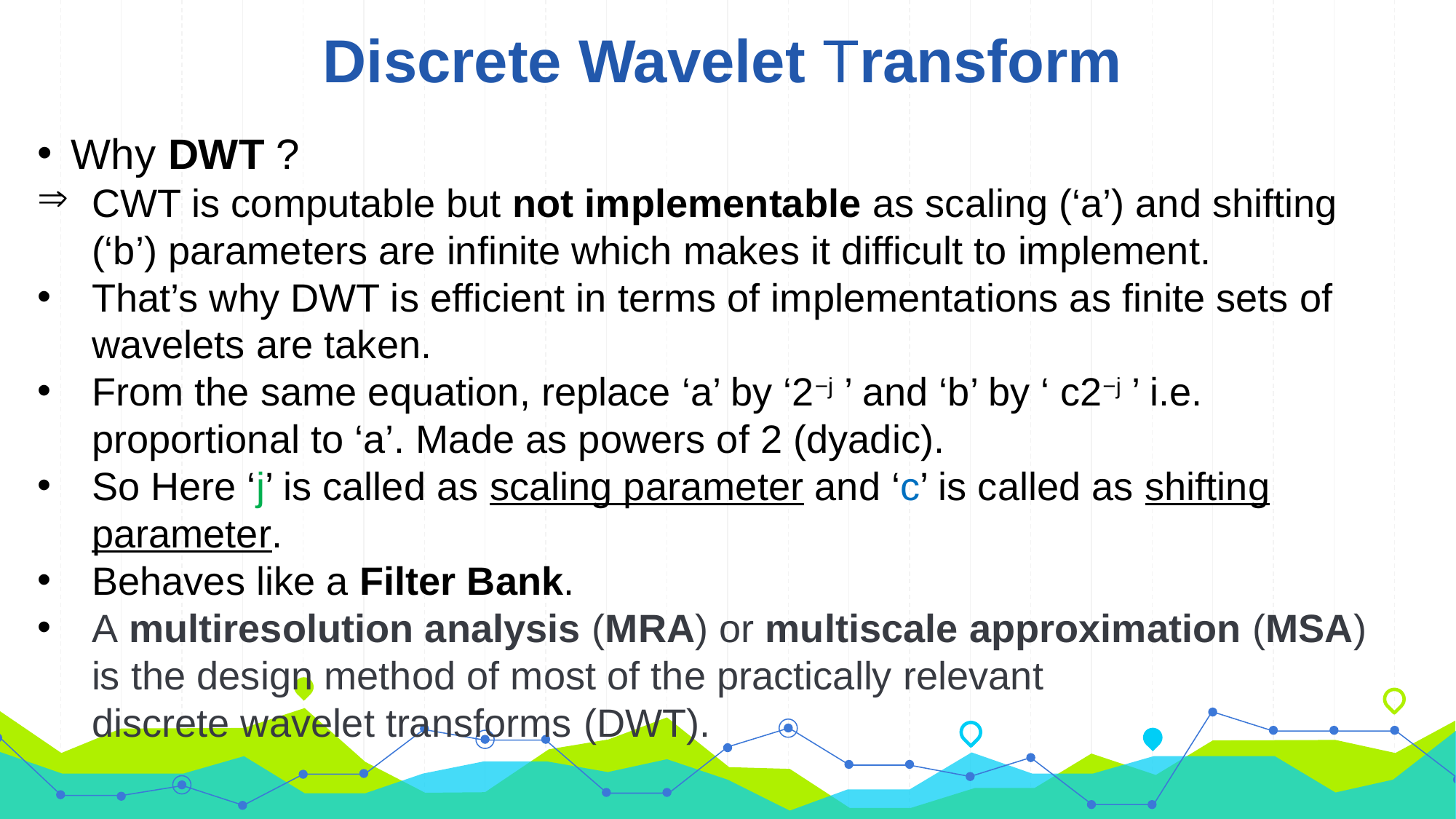

Discrete Wavelet Transform
Why DWT ?
CWT is computable but not implementable as scaling (‘a’) and shifting (‘b’) parameters are infinite which makes it difficult to implement.
That’s why DWT is efficient in terms of implementations as finite sets of wavelets are taken.
From the same equation, replace ‘a’ by ‘2−j ’ and ‘b’ by ‘ c2−j ’ i.e. proportional to ‘a’. Made as powers of 2 (dyadic).
So Here ‘j’ is called as scaling parameter and ‘c’ is called as shifting parameter.
Behaves like a Filter Bank.
A multiresolution analysis (MRA) or multiscale approximation (MSA) is the design method of most of the practically relevant discrete wavelet transforms (DWT).